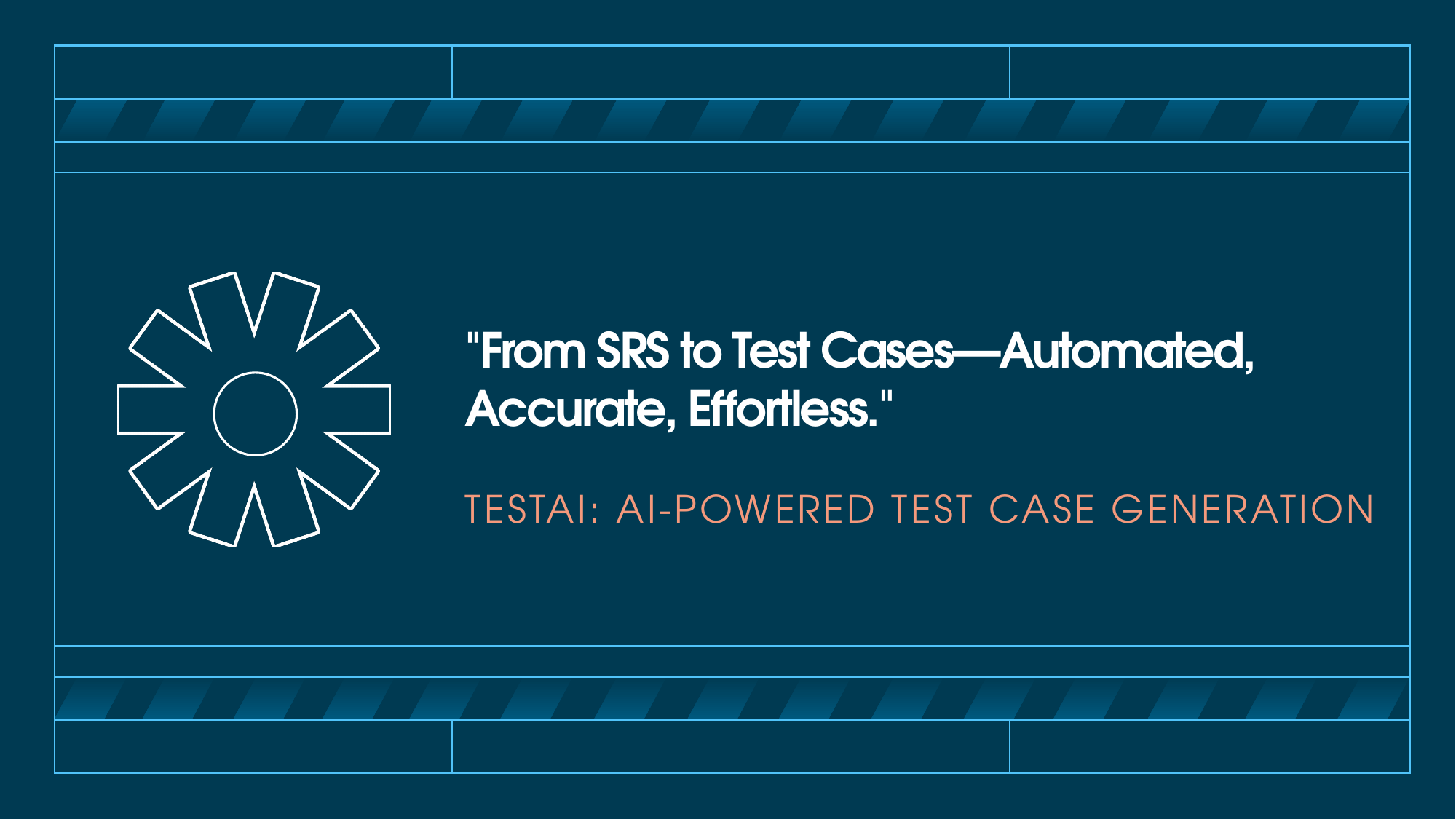

# "From SRS to Test Cases—Automated, Accurate, Effortless."
TestAI: AI-Powered Test Case Generation